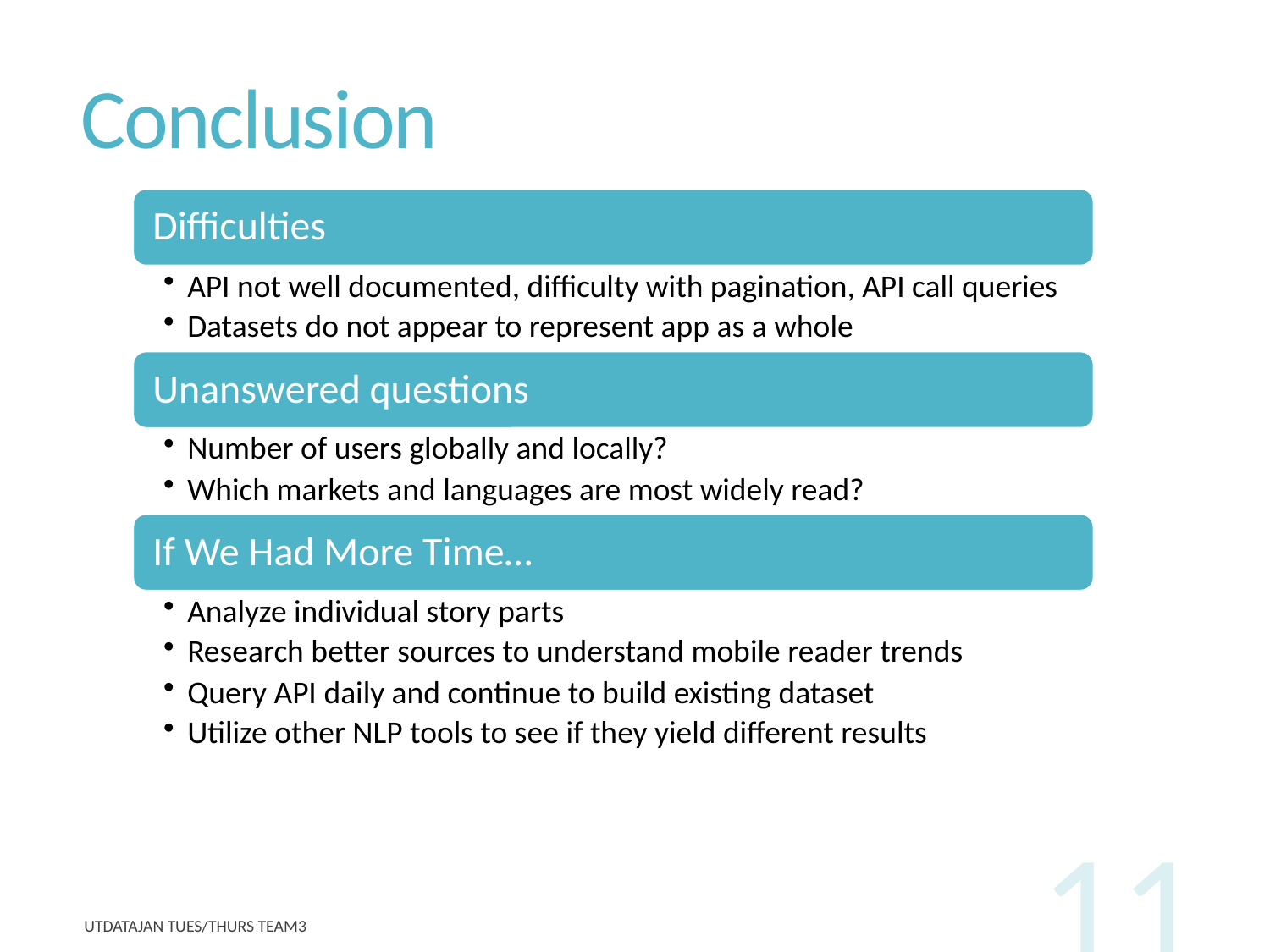

# Conclusion
Difficulties
API not well documented, difficulty with pagination, API call queries
Datasets do not appear to represent app as a whole
Unanswered questions
Number of users globally and locally?
Which markets and languages are most widely read?
If We Had More Time…
Analyze individual story parts
Research better sources to understand mobile reader trends
Query API daily and continue to build existing dataset
Utilize other NLP tools to see if they yield different results
11
UTDataJan Tues/Thurs Team3